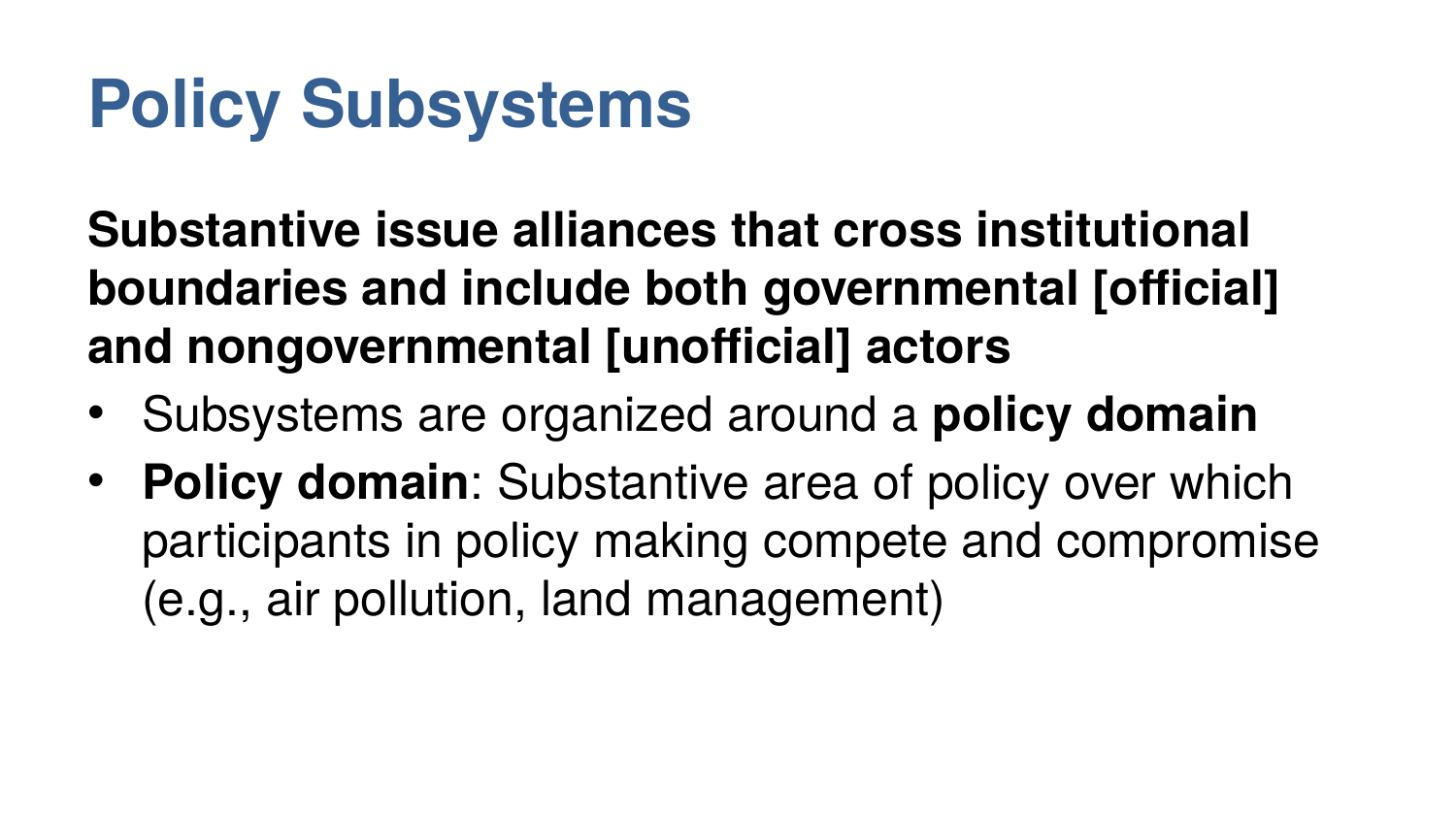

# Policy Subsystems
Substantive issue alliances that cross institutional boundaries and include both governmental [official] and nongovernmental [unofficial] actors
Subsystems are organized around a policy domain
Policy domain: Substantive area of policy over which participants in policy making compete and compromise (e.g., air pollution, land management)